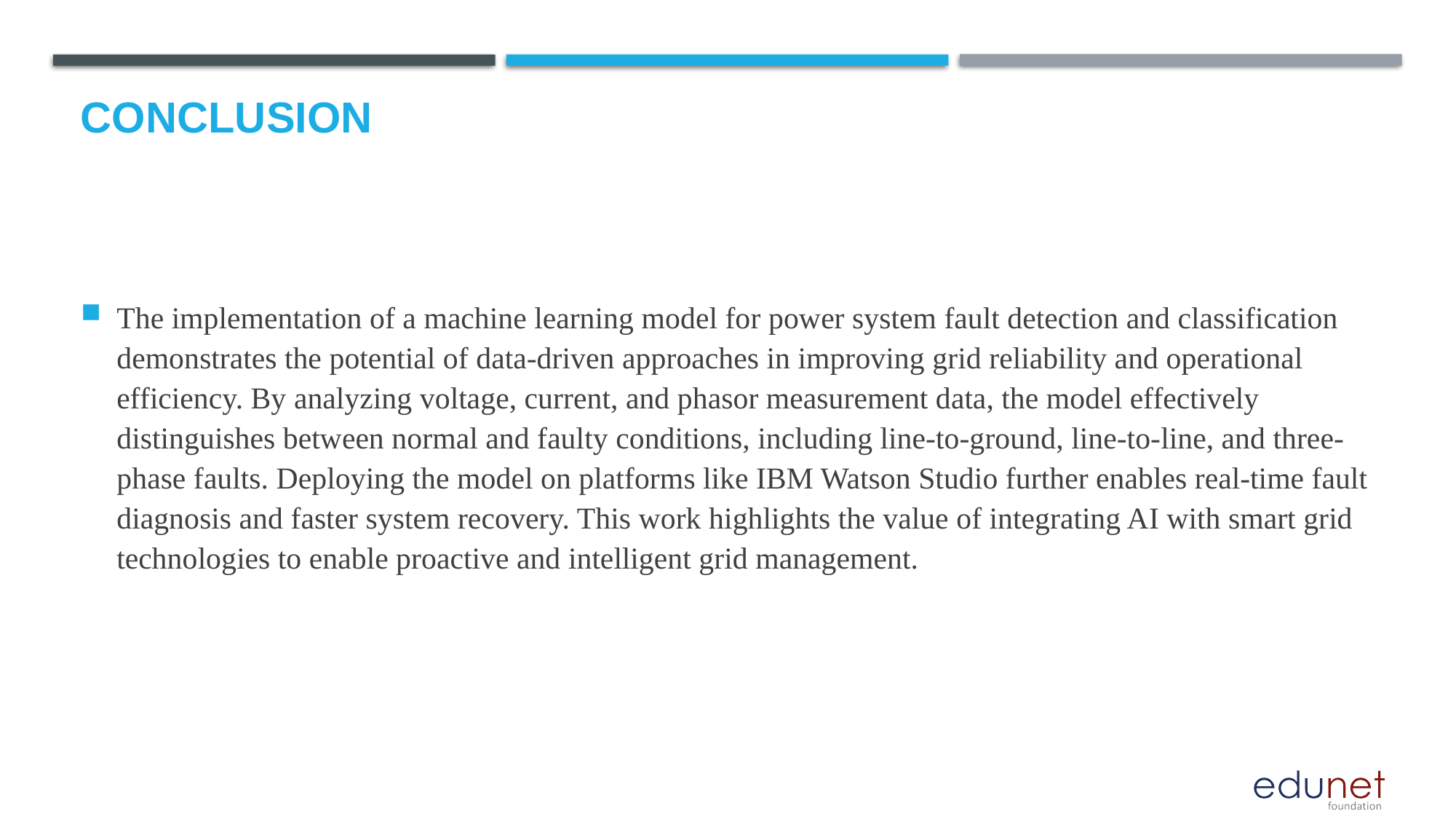

# Conclusion
The implementation of a machine learning model for power system fault detection and classification demonstrates the potential of data-driven approaches in improving grid reliability and operational efficiency. By analyzing voltage, current, and phasor measurement data, the model effectively distinguishes between normal and faulty conditions, including line-to-ground, line-to-line, and three-phase faults. Deploying the model on platforms like IBM Watson Studio further enables real-time fault diagnosis and faster system recovery. This work highlights the value of integrating AI with smart grid technologies to enable proactive and intelligent grid management.